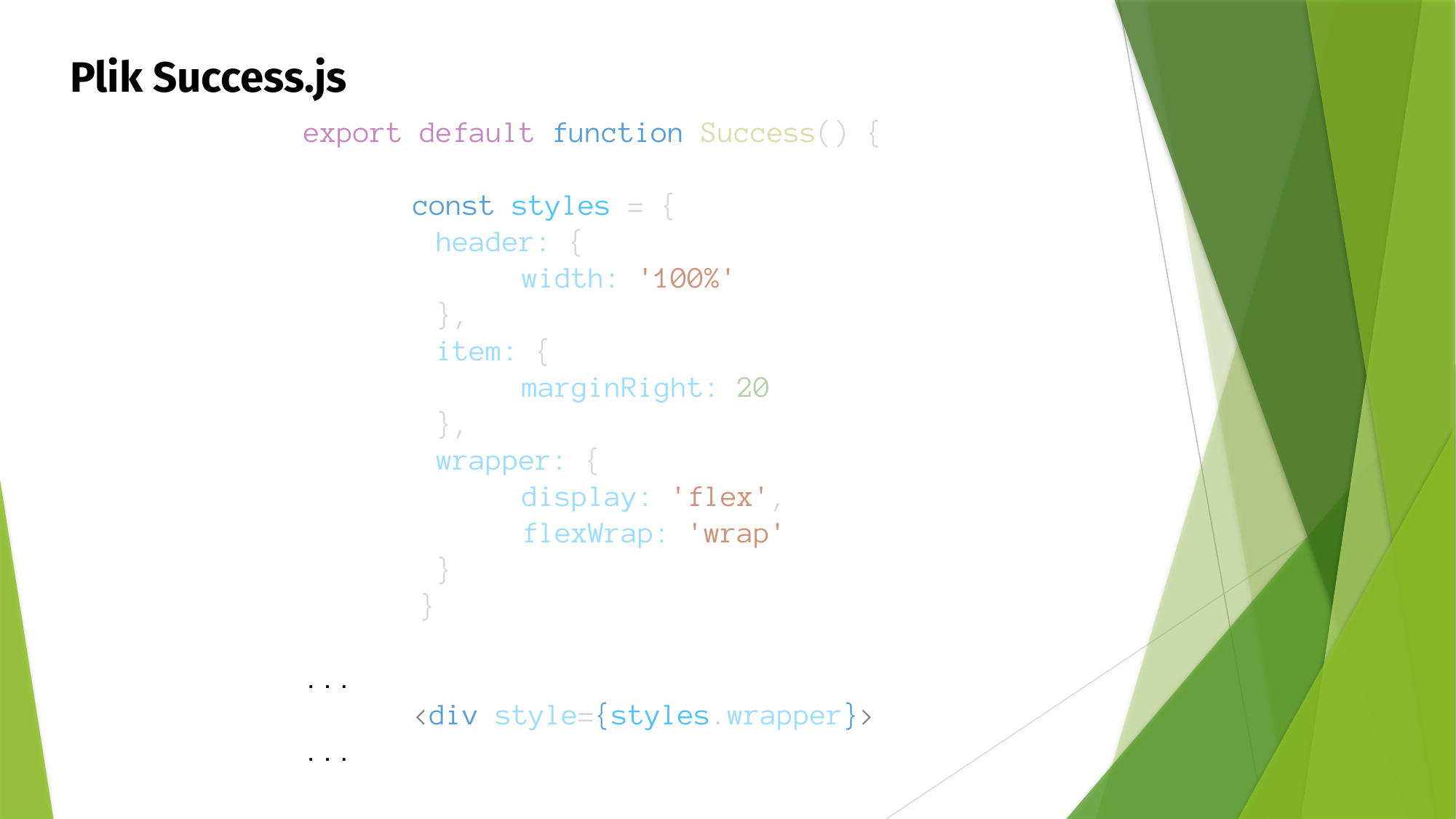

Plik Success.js
export default function Success() {

	const styles = {
        header: {
        	width: '100%'
        },
        item: {
        	marginRight: 20
        },
        wrapper: {
        	display: 'flex',
        	flexWrap: 'wrap'
        }
       }

...
	<div style={styles.wrapper}>
...